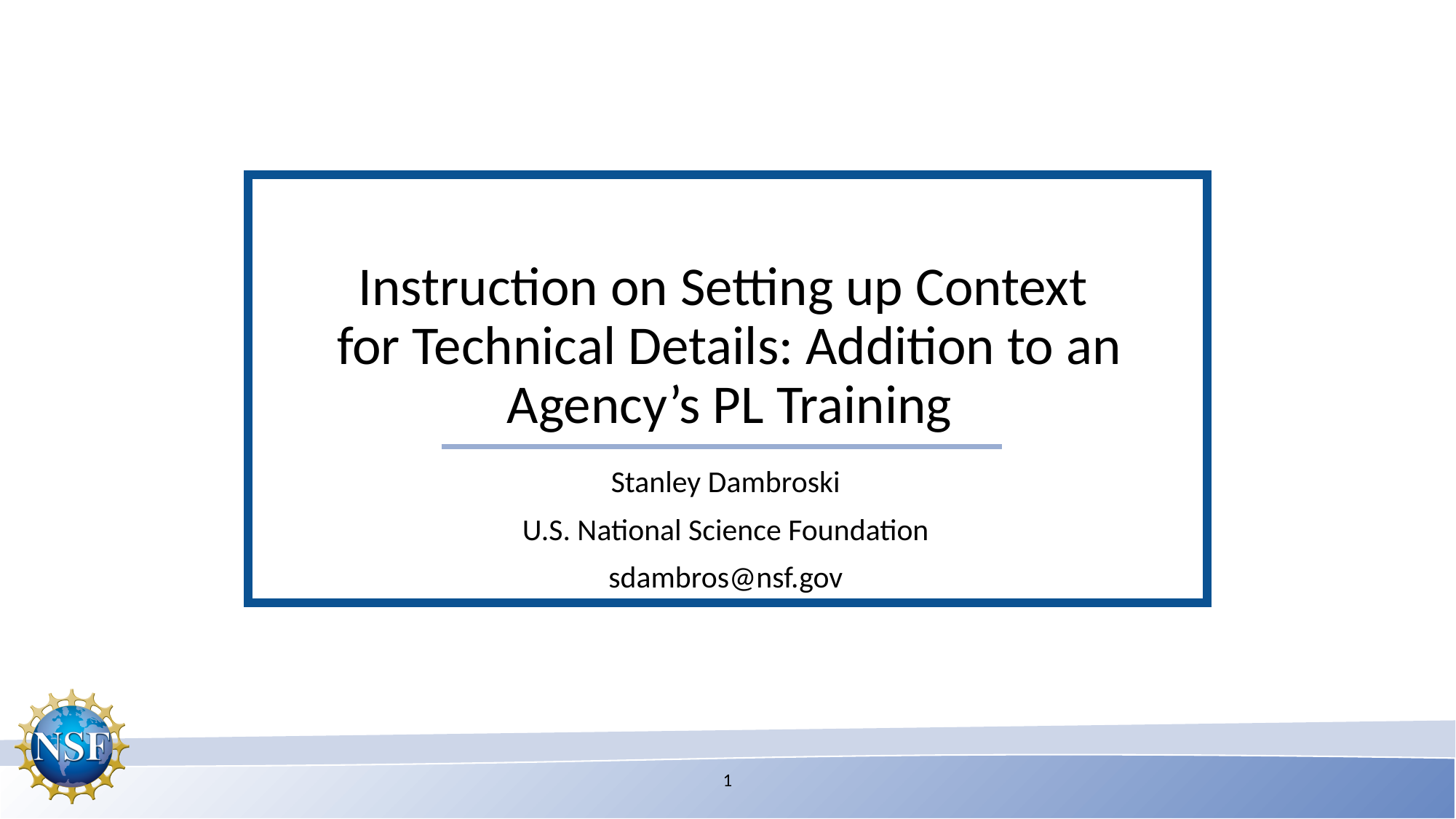

# Instruction on Setting up Context for Technical Details: Addition to an Agency’s PL Training
Stanley Dambroski
U.S. National Science Foundation
sdambros@nsf.gov

1